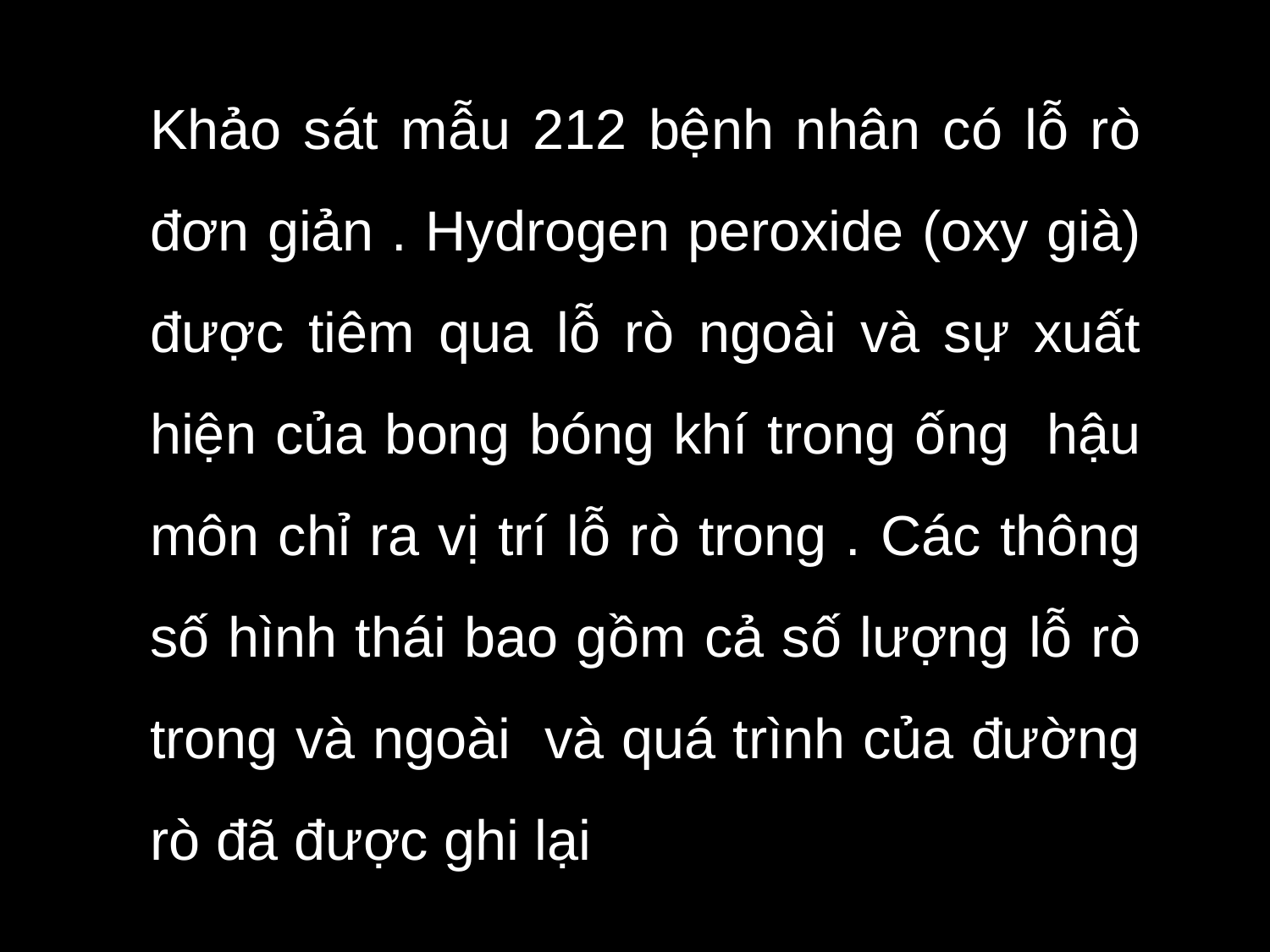

Khảo sát mẫu 212 bệnh nhân có lỗ rò đơn giản . Hydrogen peroxide (oxy già) được tiêm qua lỗ rò ngoài và sự xuất hiện của bong bóng khí trong ống  hậu môn chỉ ra vị trí lỗ rò trong . Các thông số hình thái bao gồm cả số lượng lỗ rò trong và ngoài  và quá trình của đường rò đã được ghi lại